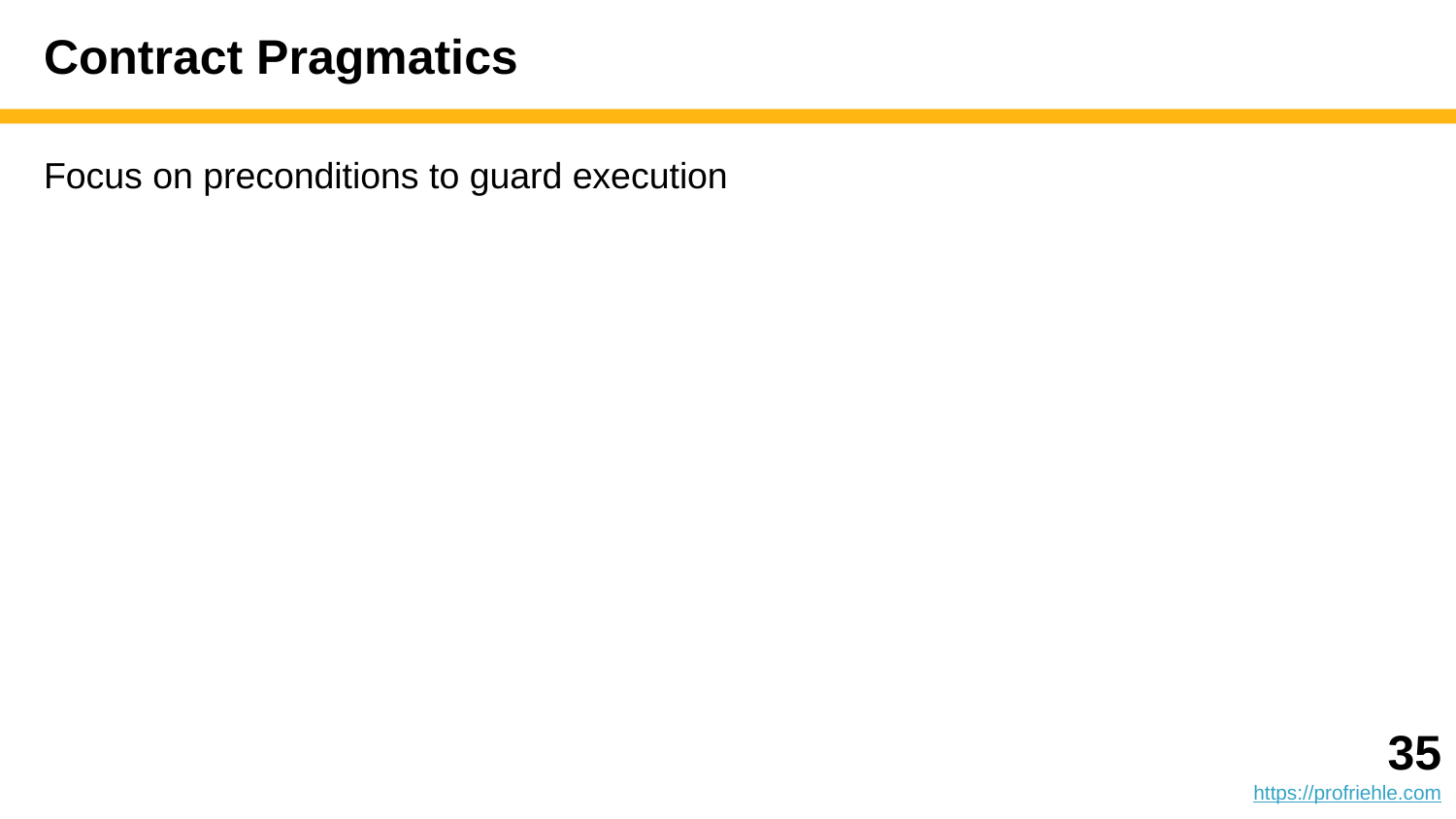

# Contract Pragmatics
Focus on preconditions to guard execution

35
https://profriehle.com